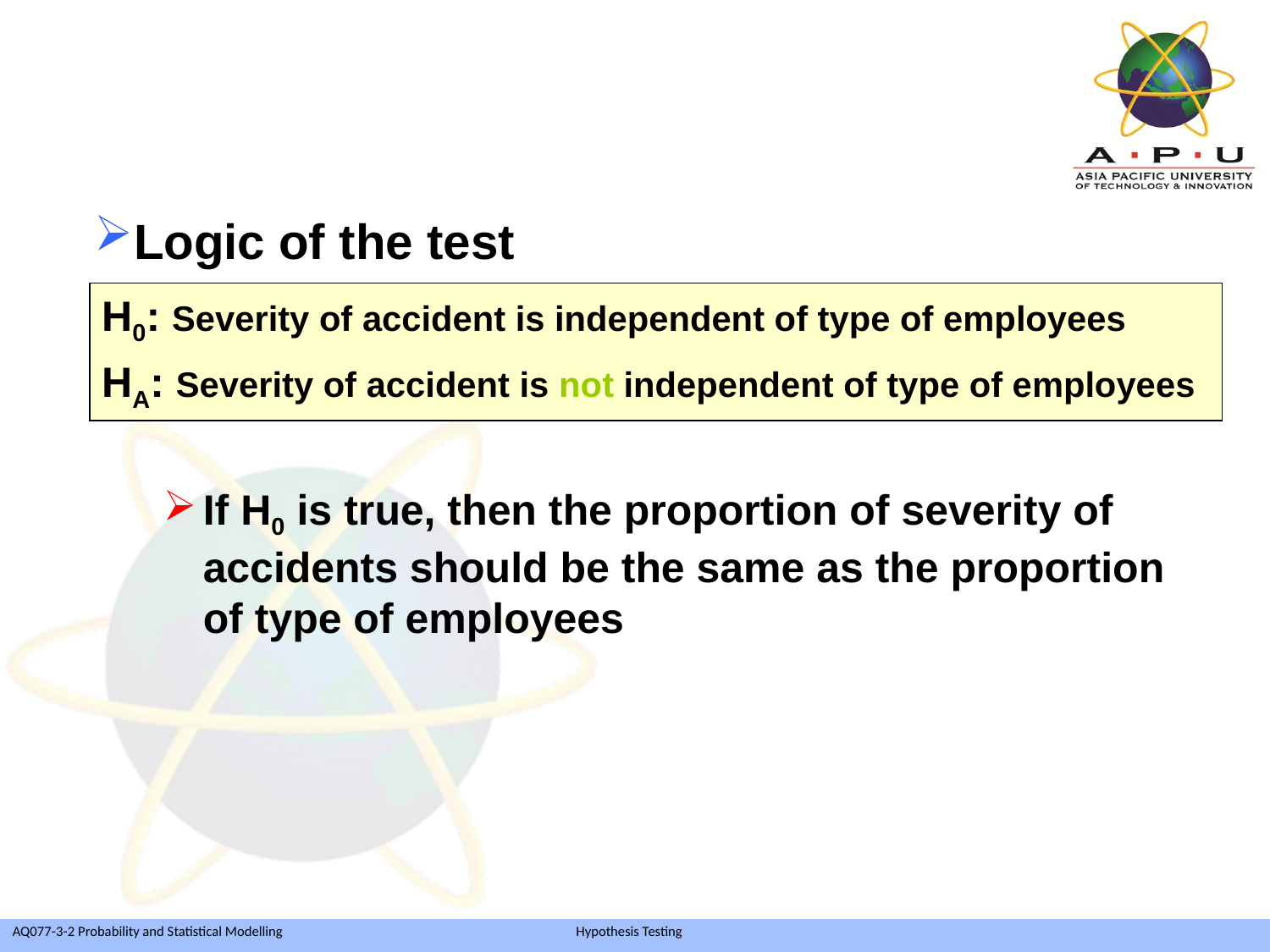

Logic of the test
H0: Severity of accident is independent of type of employees
HA: Severity of accident is not independent of type of employees
If H0 is true, then the proportion of severity of accidents should be the same as the proportion of type of employees